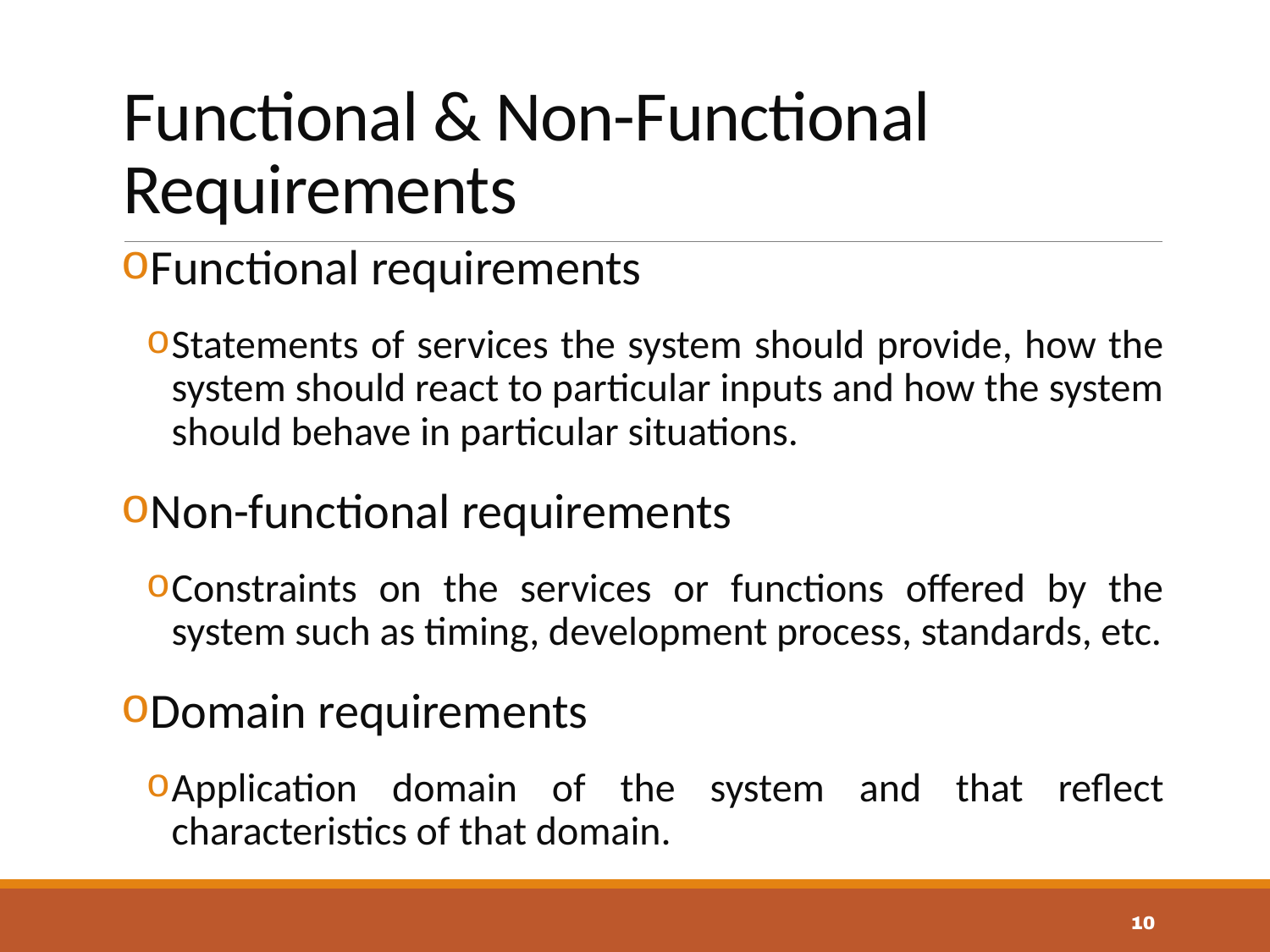

# Functional & Non-Functional Requirements
Functional requirements
Statements of services the system should provide, how the system should react to particular inputs and how the system should behave in particular situations.
Non-functional requirements
Constraints on the services or functions offered by the system such as timing, development process, standards, etc.
Domain requirements
Application domain of the system and that reflect characteristics of that domain.
10